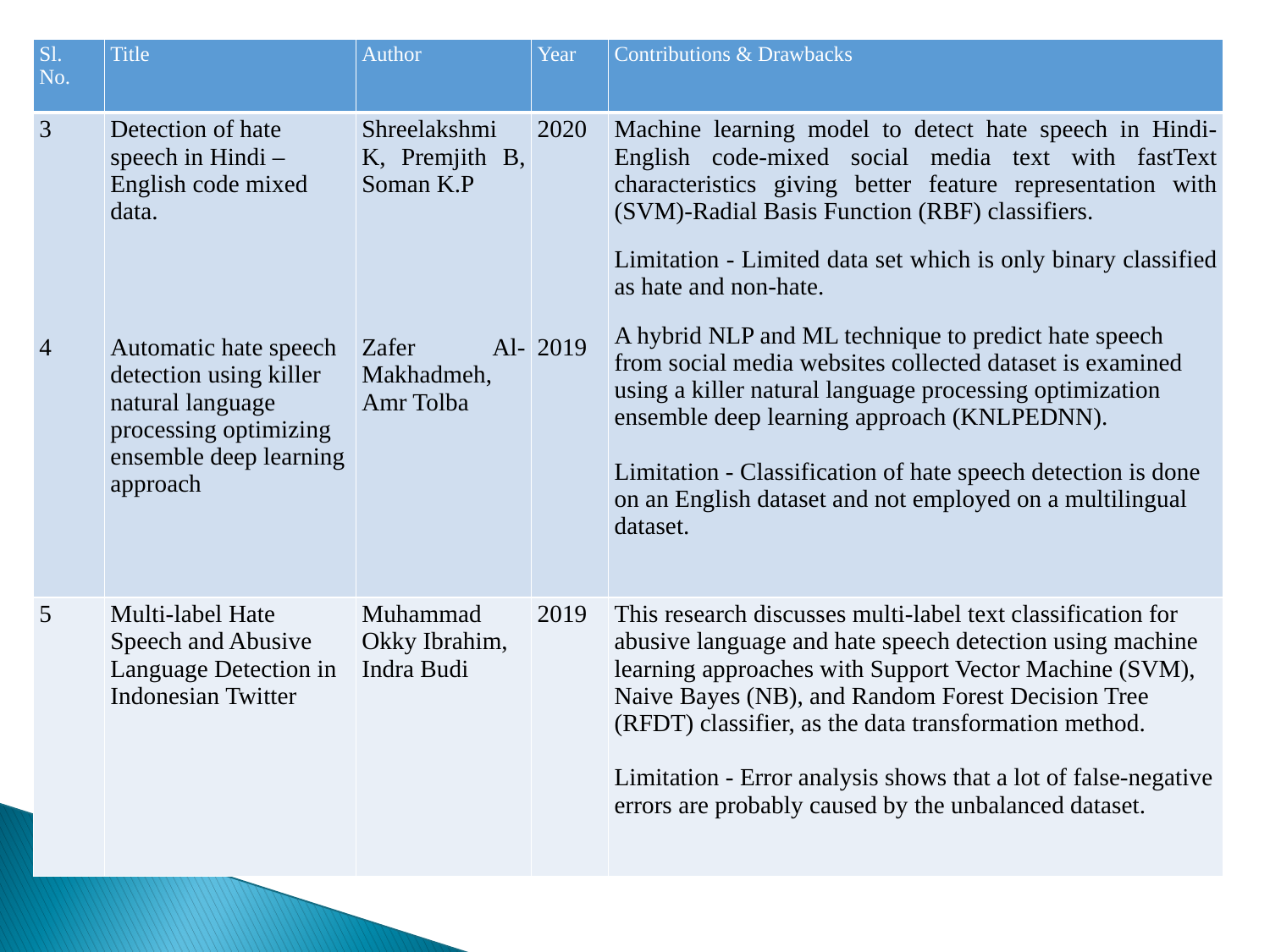

| Sl. No. | Title | Author | Year | Contributions & Drawbacks |
| --- | --- | --- | --- | --- |
| 3 4 | Detection of hate speech in Hindi –English code mixed data. Automatic hate speech detection using killer natural language processing optimizing ensemble deep learning approach | Shreelakshmi K, Premjith B, Soman K.P Zafer Al‐Makhadmeh, Amr Tolba | 2020 2019 | Machine learning model to detect hate speech in Hindi-English code-mixed social media text with fastText characteristics giving better feature representation with (SVM)-Radial Basis Function (RBF) classifiers. Limitation - Limited data set which is only binary classified as hate and non-hate. A hybrid NLP and ML technique to predict hate speech from social media websites collected dataset is examined using a killer natural language processing optimization ensemble deep learning approach (KNLPEDNN). Limitation - Classification of hate speech detection is done on an English dataset and not employed on a multilingual dataset. |
| 5 | Multi-label Hate Speech and Abusive Language Detection in Indonesian Twitter | Muhammad Okky Ibrahim, Indra Budi | 2019 | This research discusses multi-label text classification for abusive language and hate speech detection using machine learning approaches with Support Vector Machine (SVM), Naive Bayes (NB), and Random Forest Decision Tree (RFDT) classifier, as the data transformation method. Limitation - Error analysis shows that a lot of false-negative errors are probably caused by the unbalanced dataset. |